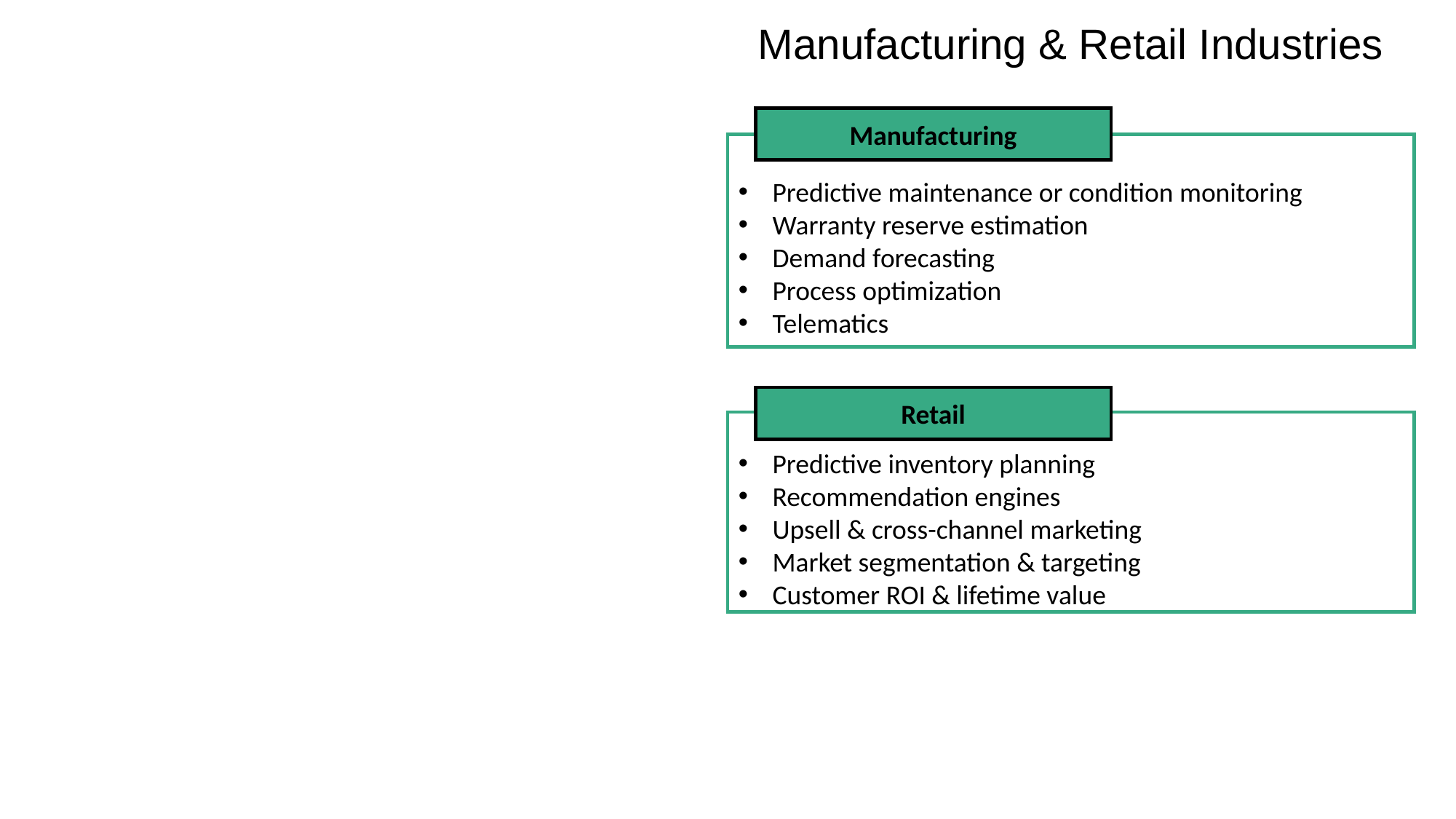

Manufacturing & Retail Industries
Manufacturing

Predictive maintenance or condition monitoring
Warranty reserve estimation
Demand forecasting
Process optimization
Telematics
Retail

Predictive inventory planning
Recommendation engines
Upsell & cross-channel marketing
Market segmentation & targeting
Customer ROI & lifetime value
39